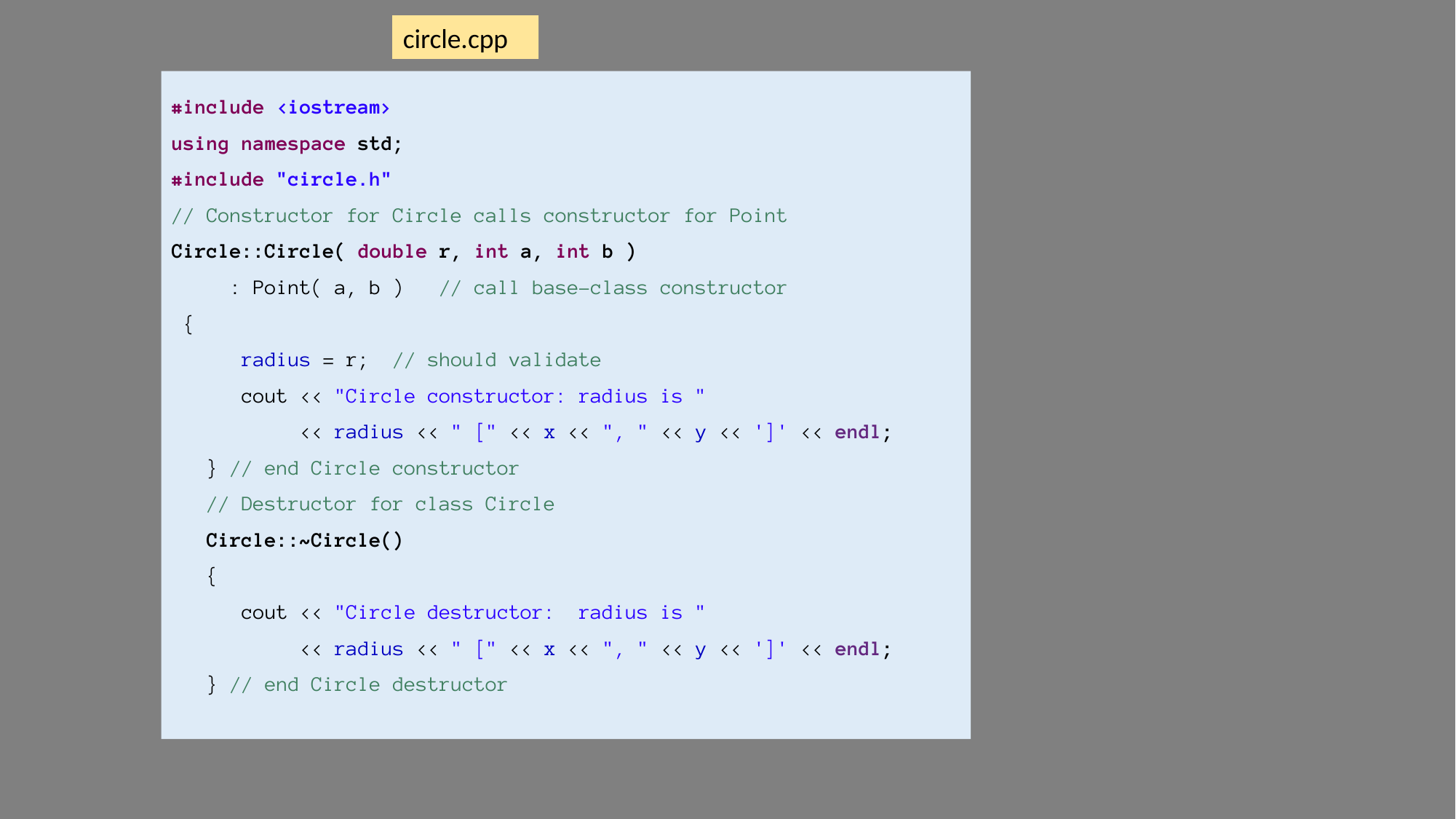

circle.cpp
#include <iostream>
using namespace std;
#include "circle.h"
// Constructor for Circle calls constructor for Point
Circle::Circle( double r, int a, int b )
     : Point( a, b )   // call base-class constructor
 {
      radius = r;  // should validate
      cout << "Circle constructor: radius is "
           << radius << " [" << x << ", " << y << ']' << endl;
   } // end Circle constructor
   // Destructor for class Circle
   Circle::~Circle()
   {
      cout << "Circle destructor:  radius is "
           << radius << " [" << x << ", " << y << ']' << endl;
   } // end Circle destructor